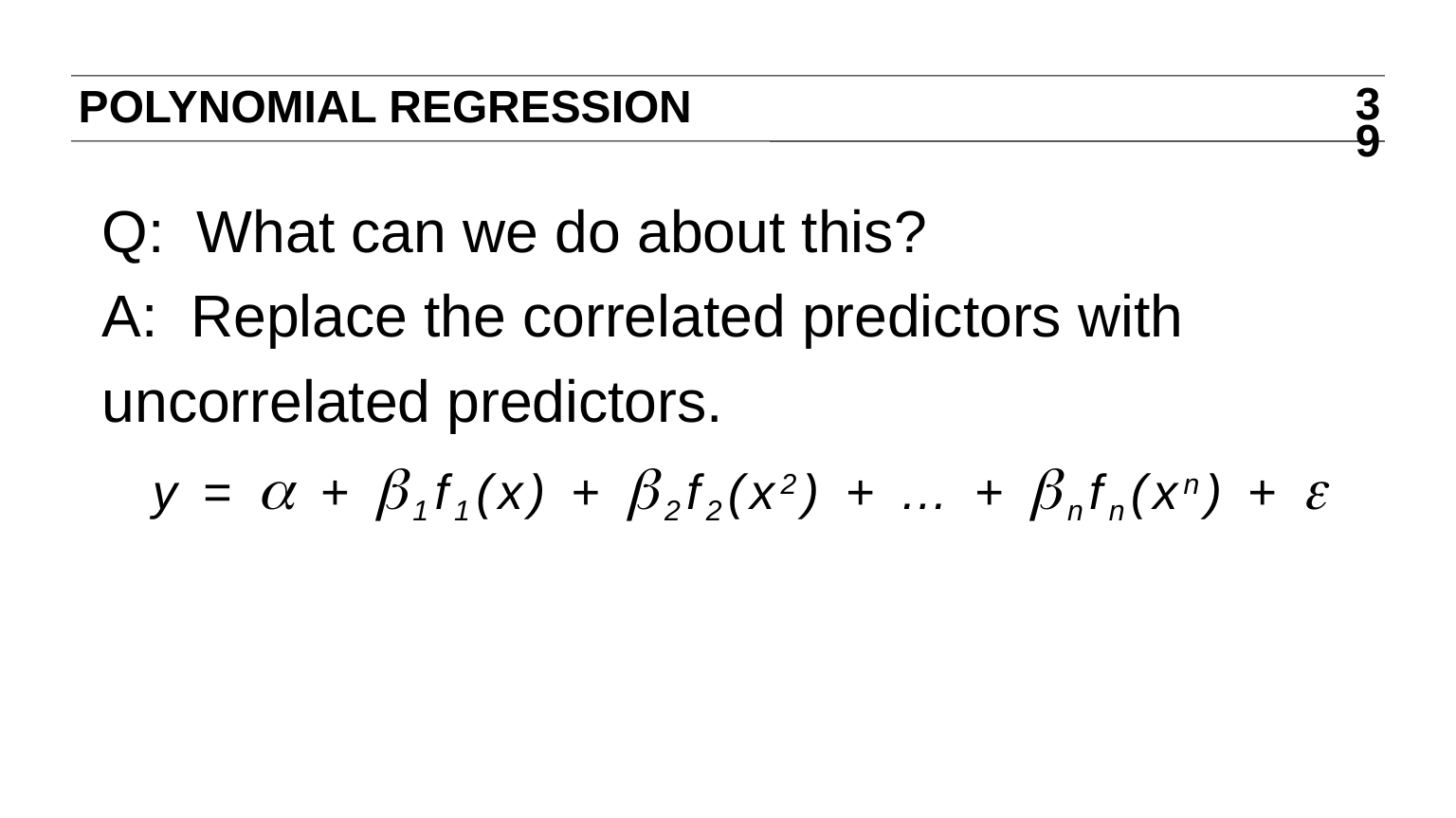

Polynomial regression
39
Q:  What can we do about this?
A:  Replace the correlated predictors with uncorrelated predictors.
y = α + β1f1(x) + β2f2(x2) + … + βnfn(xn) + ε